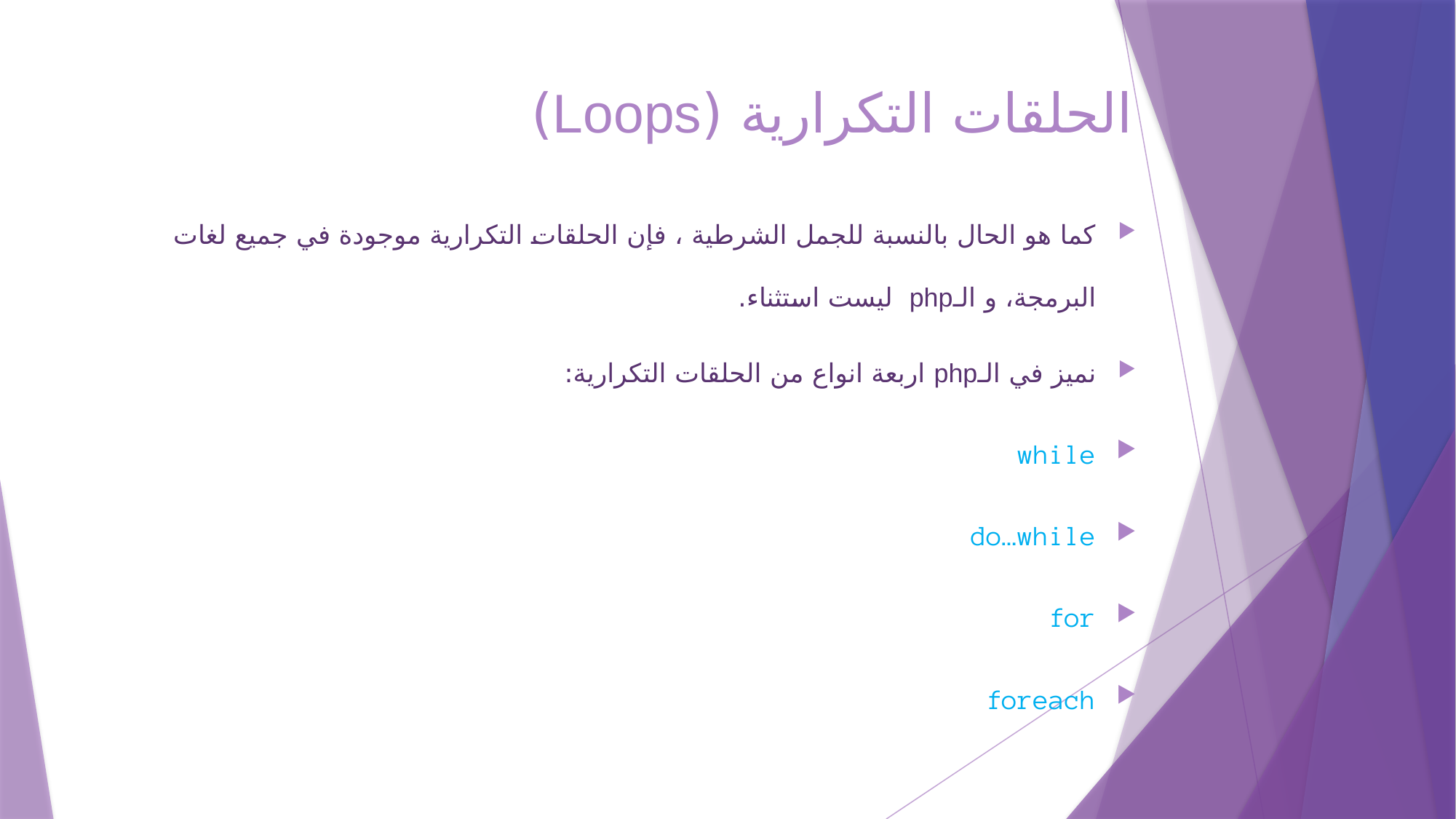

# الحلقات التكرارية (Loops)
كما هو الحال بالنسبة للجمل الشرطية ، فإن الحلقات التكرارية موجودة في جميع لغات البرمجة، و الـphp  ليست استثناء.
نميز في الـphp اربعة انواع من الحلقات التكرارية:
while
do…while
for
foreach